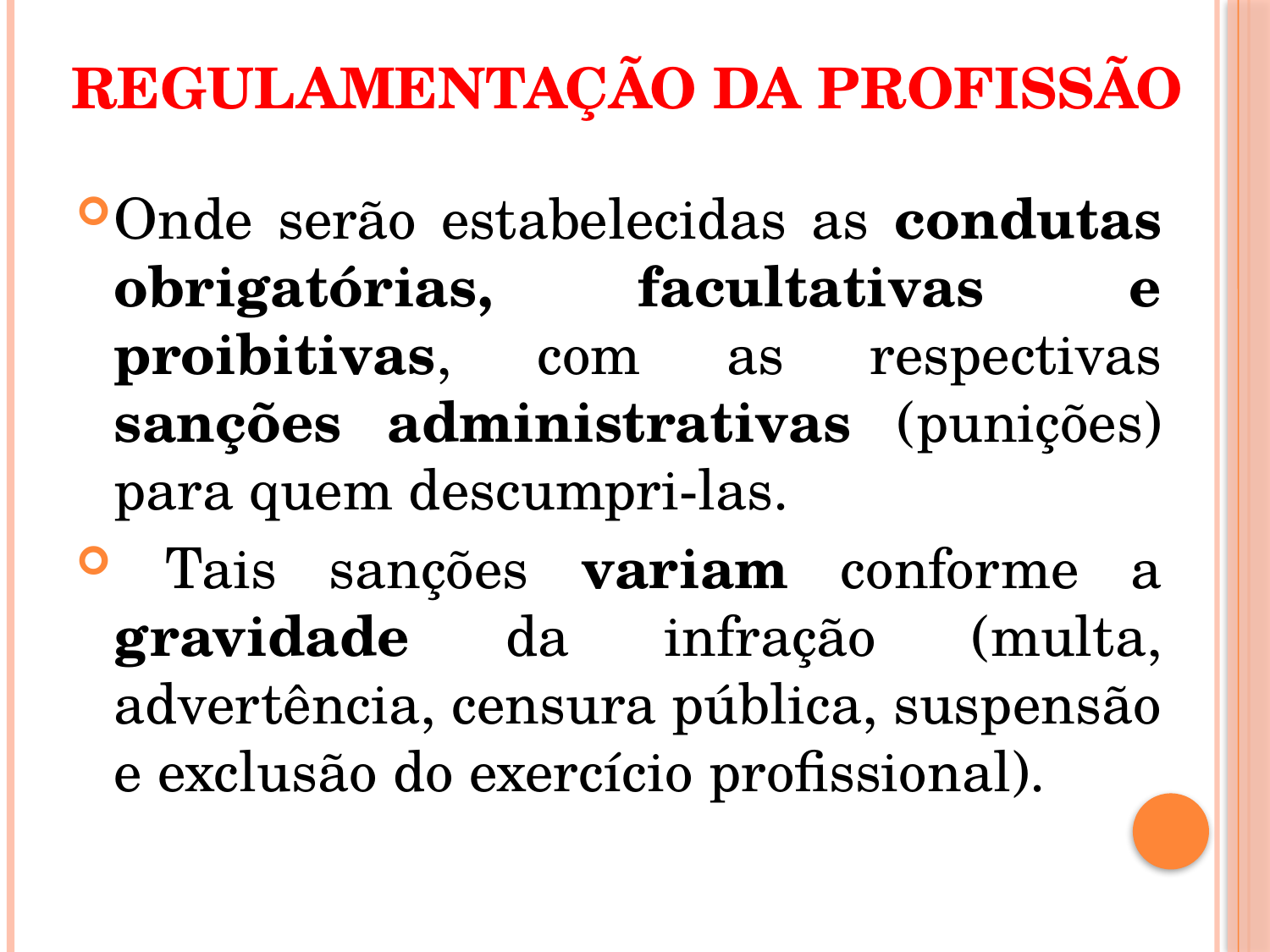

# REGULAMENTAÇÃO DA PROFISSÃO
Onde serão estabelecidas as condutas obrigatórias, facultativas e proibitivas, com as respectivas sanções administrativas (punições) para quem descumpri-las.
 Tais sanções variam conforme a gravidade da infração (multa, advertência, censura pública, suspensão e exclusão do exercício profissional).